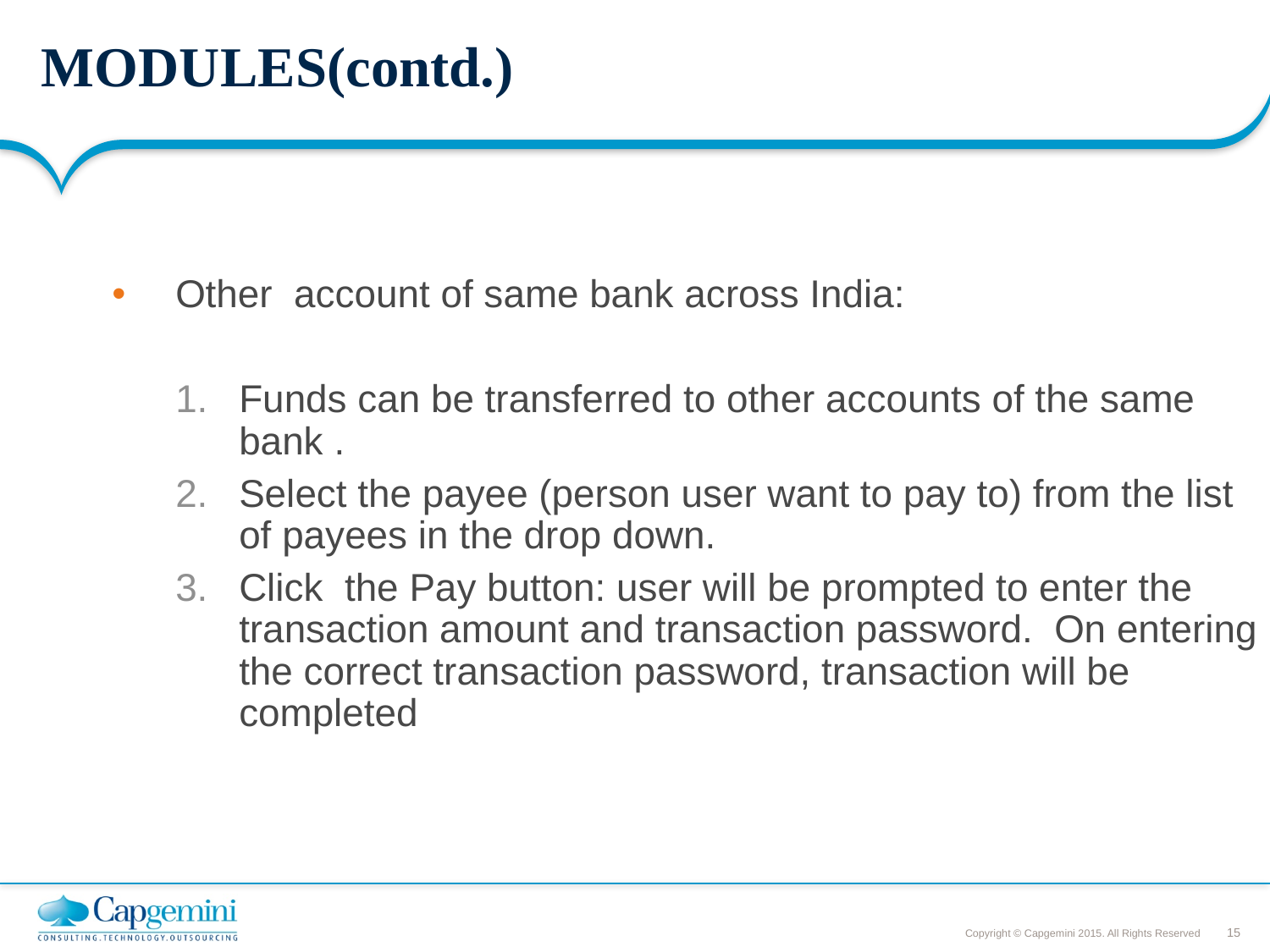

# MODULES(contd.)

Other  account of same bank across India:

Funds can be transferred to other accounts of the same bank .
Select the payee (person user want to pay to) from the list of payees in the drop down.
Click  the Pay button: user will be prompted to enter the transaction amount and transaction password.  On entering the correct transaction password, transaction will be completed